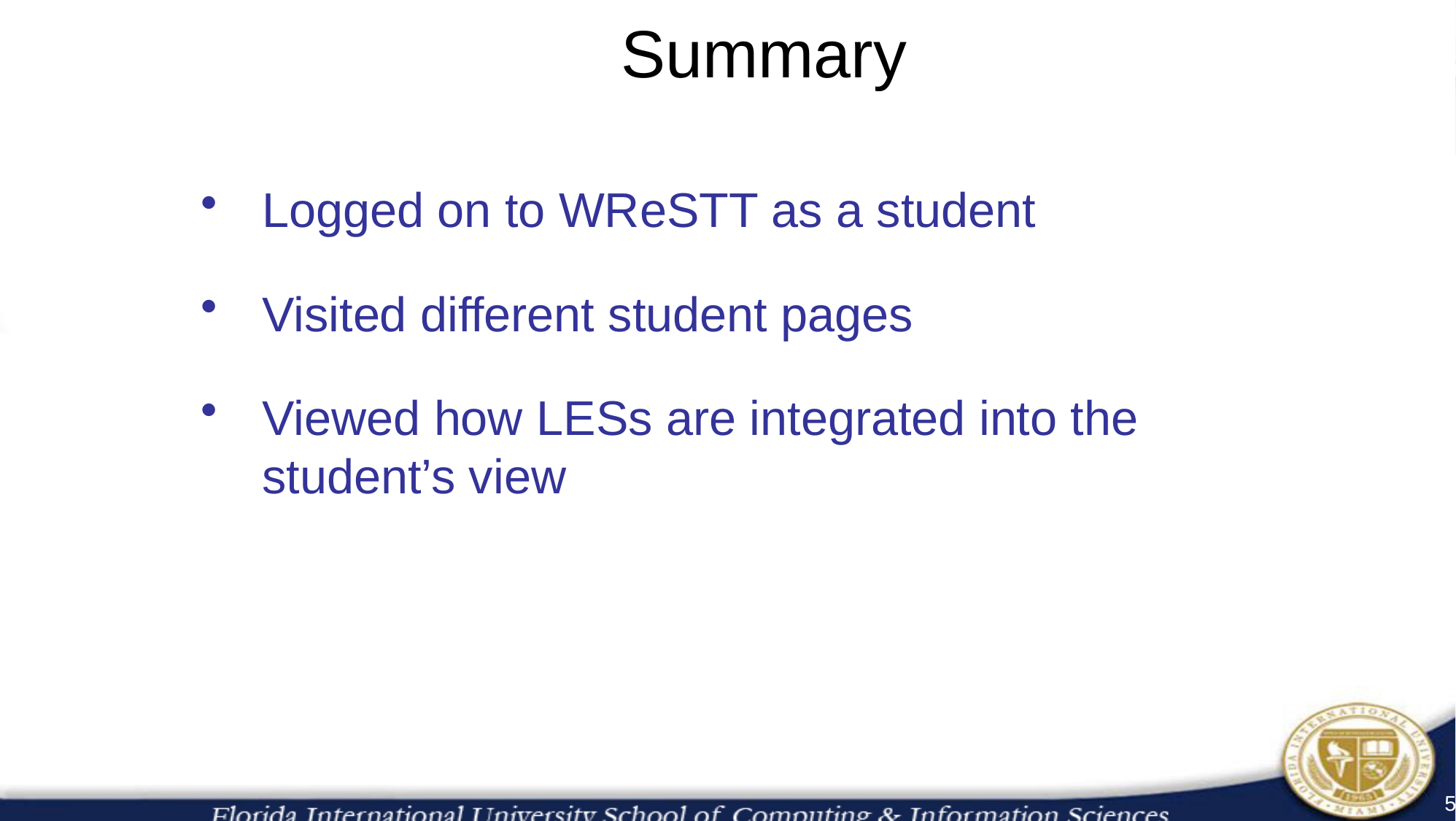

# Summary
Logged on to WReSTT as a student
Visited different student pages
Viewed how LESs are integrated into the student’s view

5